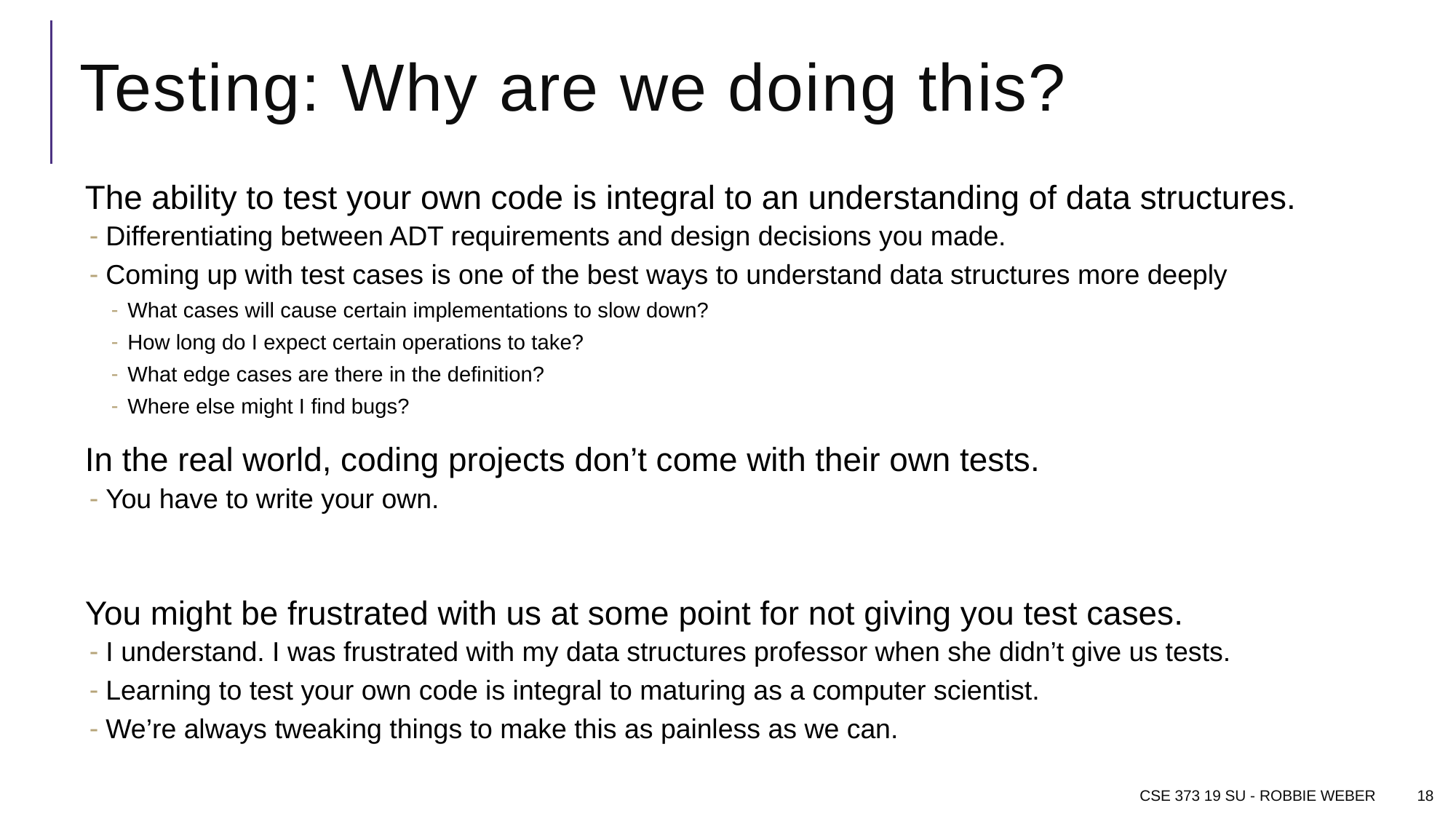

# Testing: Why are we doing this?
The ability to test your own code is integral to an understanding of data structures.
Differentiating between ADT requirements and design decisions you made.
Coming up with test cases is one of the best ways to understand data structures more deeply
What cases will cause certain implementations to slow down?
How long do I expect certain operations to take?
What edge cases are there in the definition?
Where else might I find bugs?
In the real world, coding projects don’t come with their own tests.
You have to write your own.

You might be frustrated with us at some point for not giving you test cases.
I understand. I was frustrated with my data structures professor when she didn’t give us tests.
Learning to test your own code is integral to maturing as a computer scientist.
We’re always tweaking things to make this as painless as we can.
CSE 373 19 Su - Robbie Weber
18